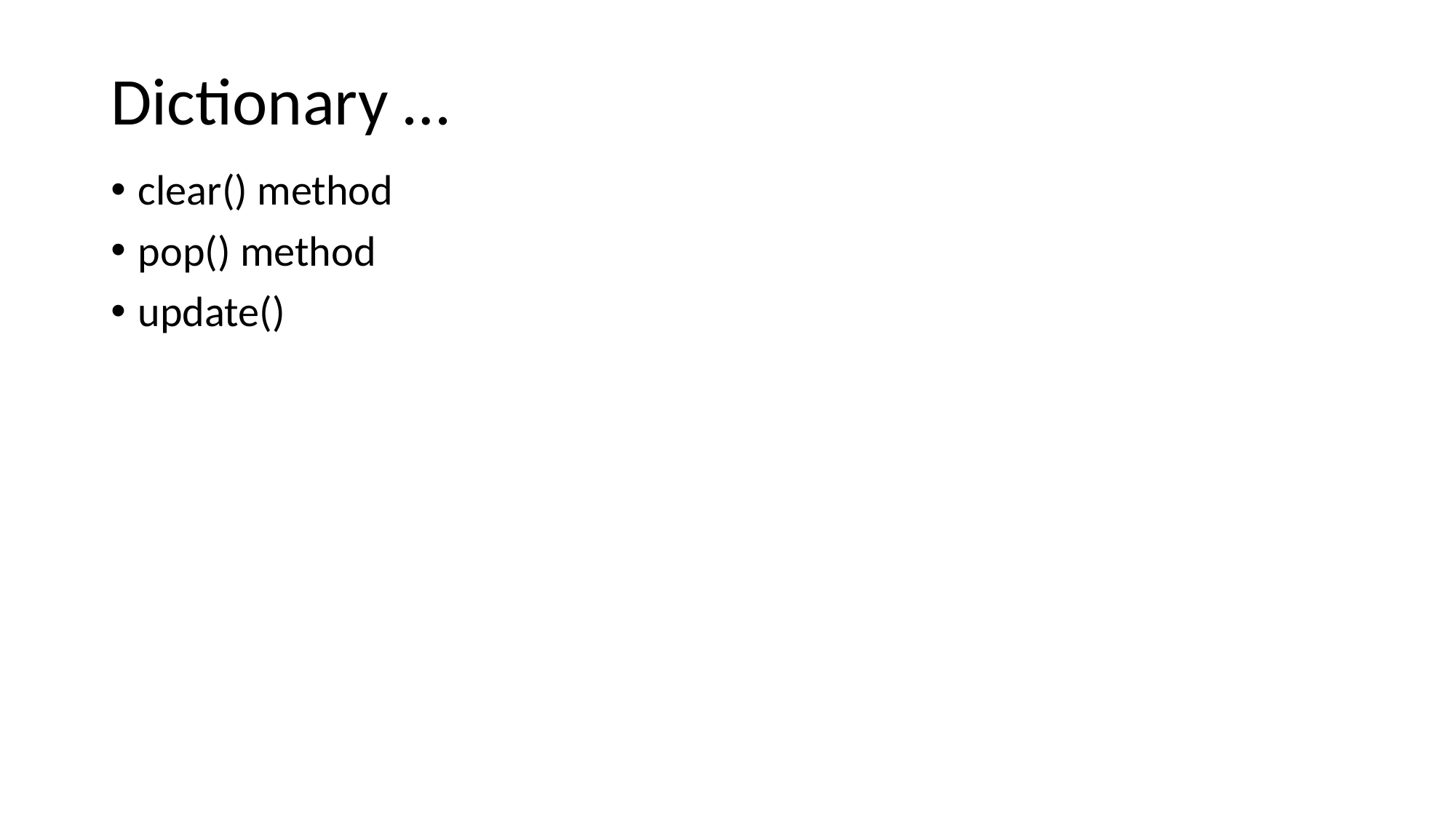

# Dictionary …
clear() method
pop() method
update()